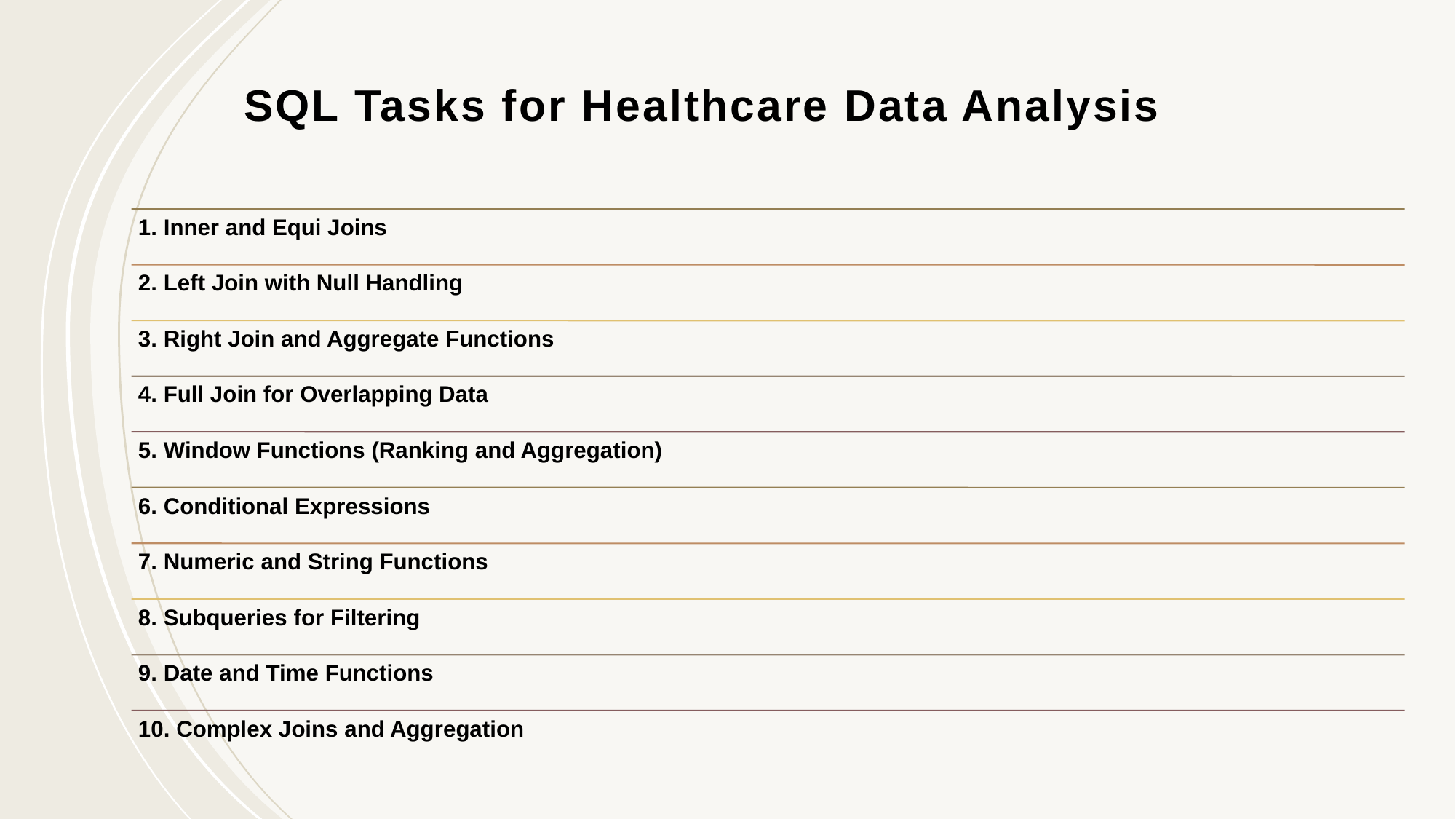

# SQL Tasks for Healthcare Data Analysis
1. Inner and Equi Joins
2. Left Join with Null Handling
3. Right Join and Aggregate Functions
4. Full Join for Overlapping Data
5. Window Functions (Ranking and Aggregation)
6. Conditional Expressions
7. Numeric and String Functions
8. Subqueries for Filtering
9. Date and Time Functions
10. Complex Joins and Aggregation